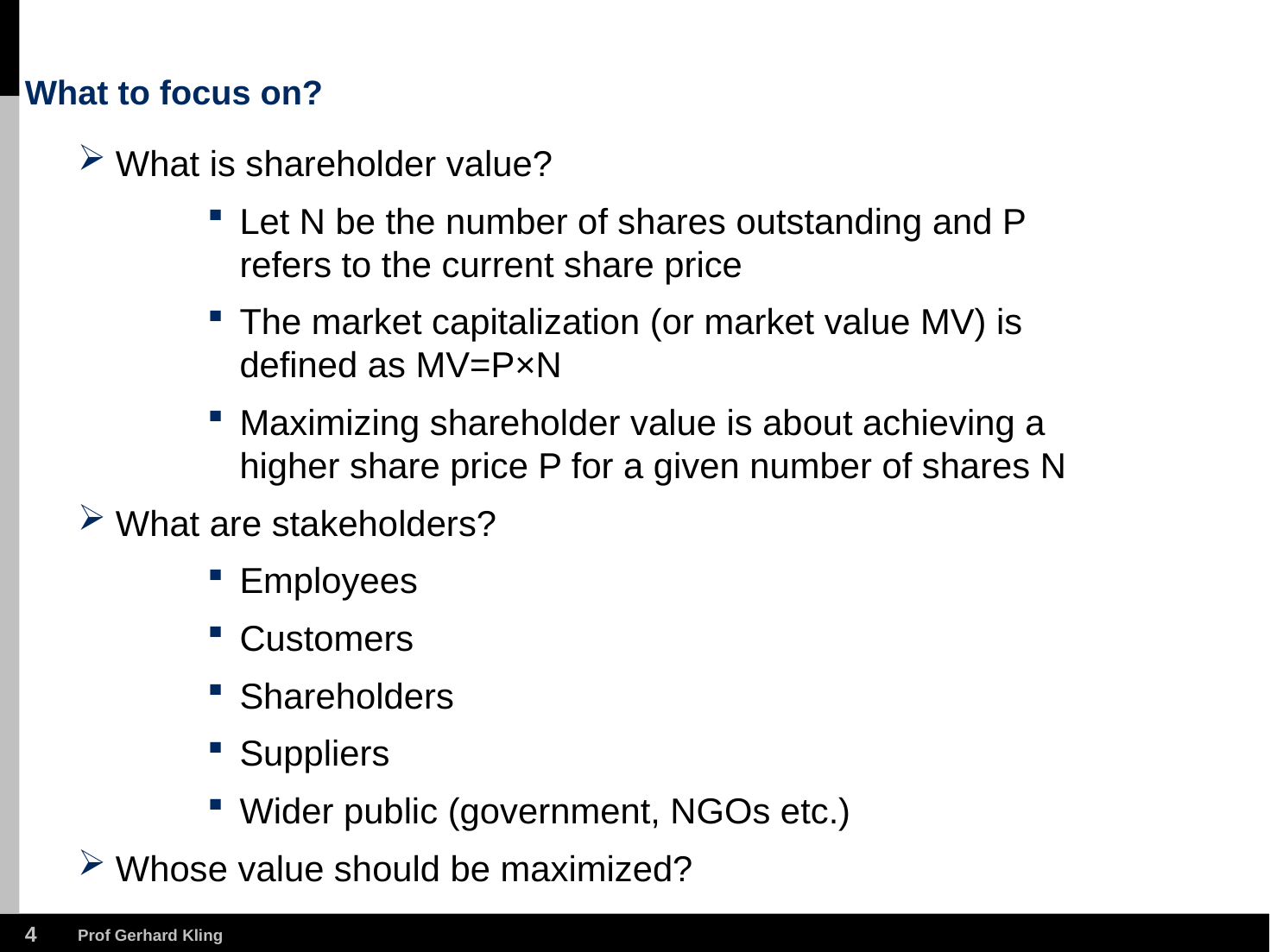

# What to focus on?
What is shareholder value?
Let N be the number of shares outstanding and P refers to the current share price
The market capitalization (or market value MV) is defined as MV=P×N
Maximizing shareholder value is about achieving a higher share price P for a given number of shares N
What are stakeholders?
Employees
Customers
Shareholders
Suppliers
Wider public (government, NGOs etc.)
Whose value should be maximized?
4
Prof Gerhard Kling